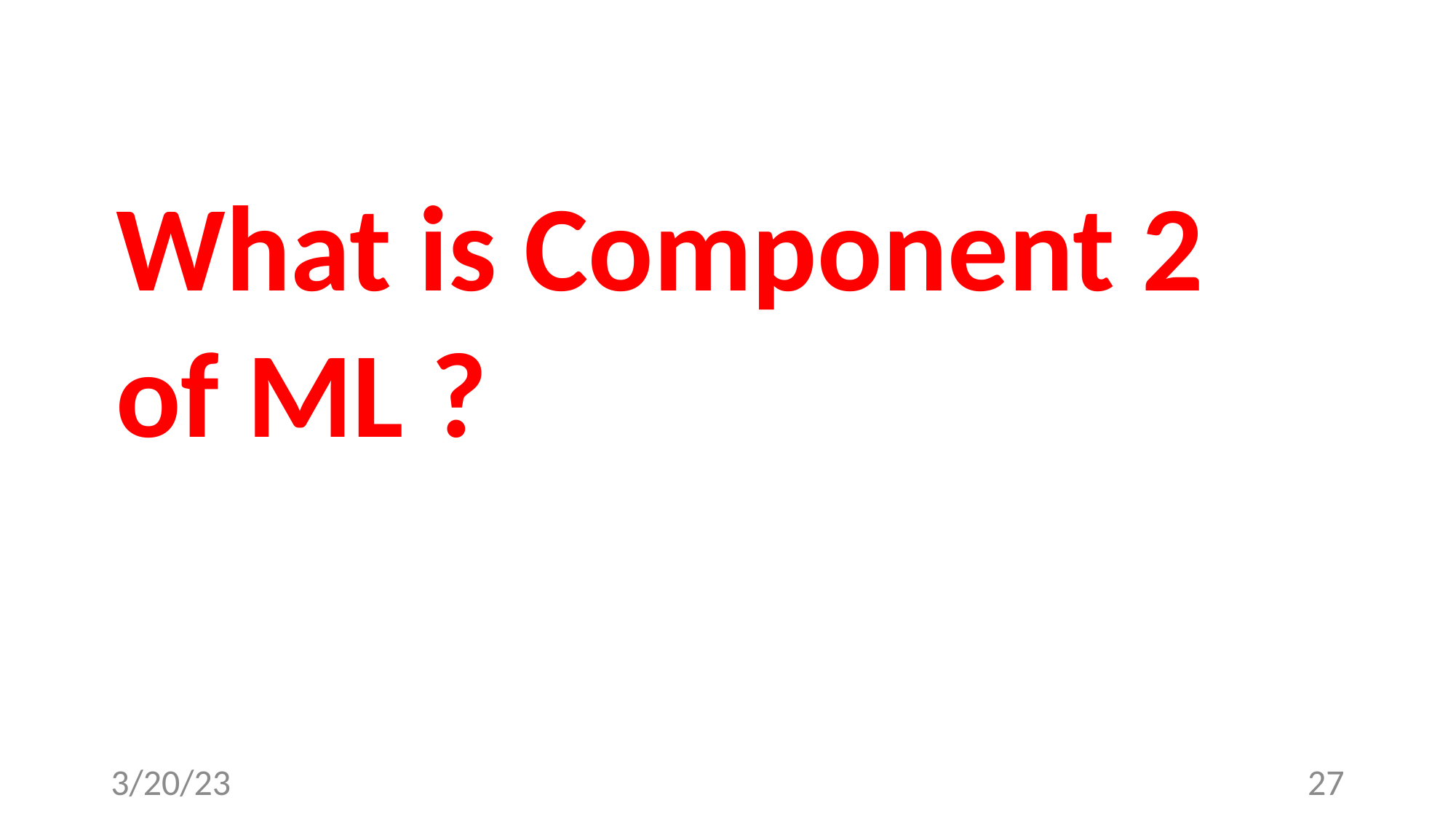

What is Component 2
of ML ?
3/20/23
27